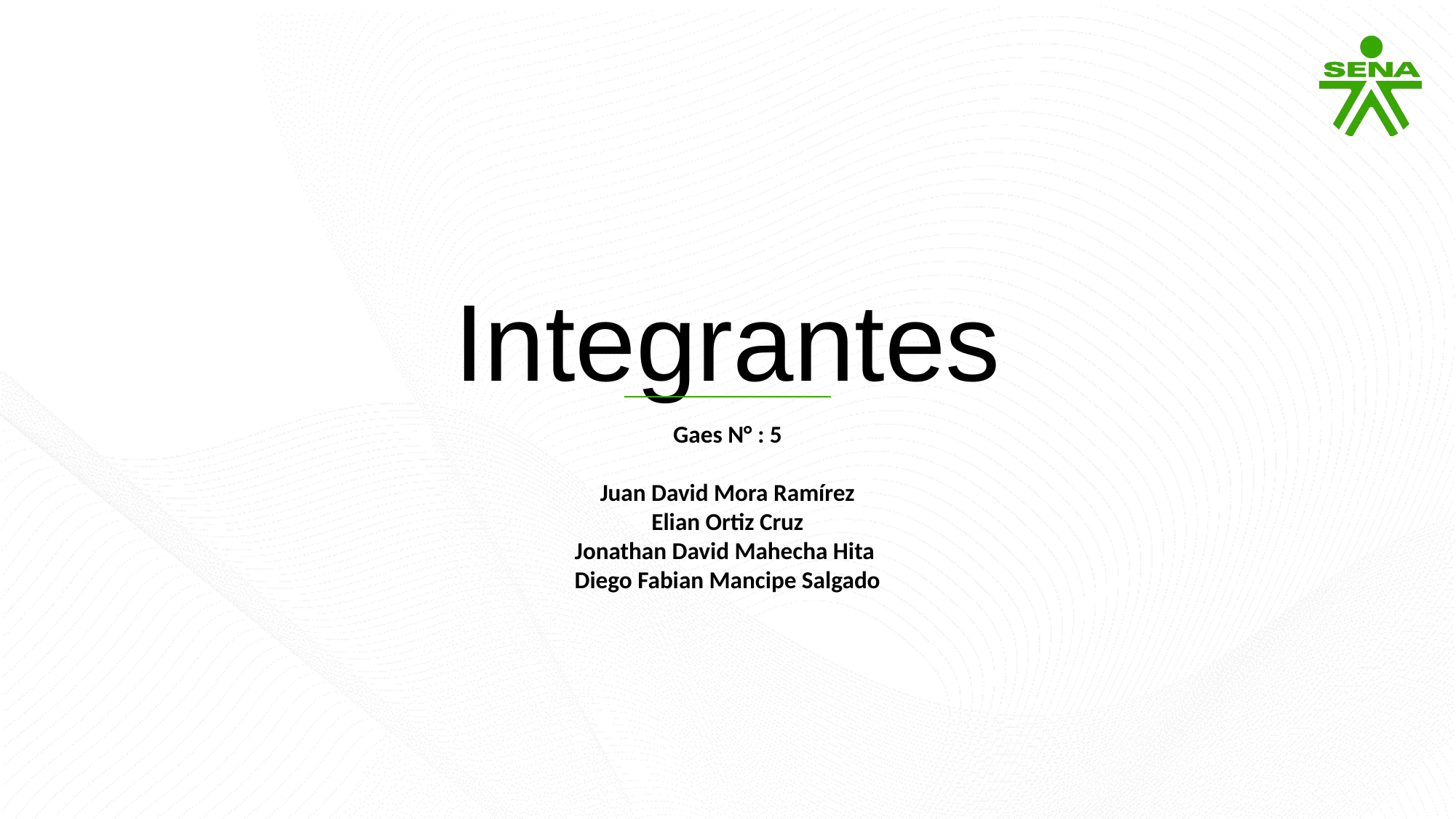

Integrantes
Gaes N° : 5

Juan David Mora Ramírez
Elian Ortiz Cruz
Jonathan David Mahecha Hita
Diego Fabian Mancipe Salgado